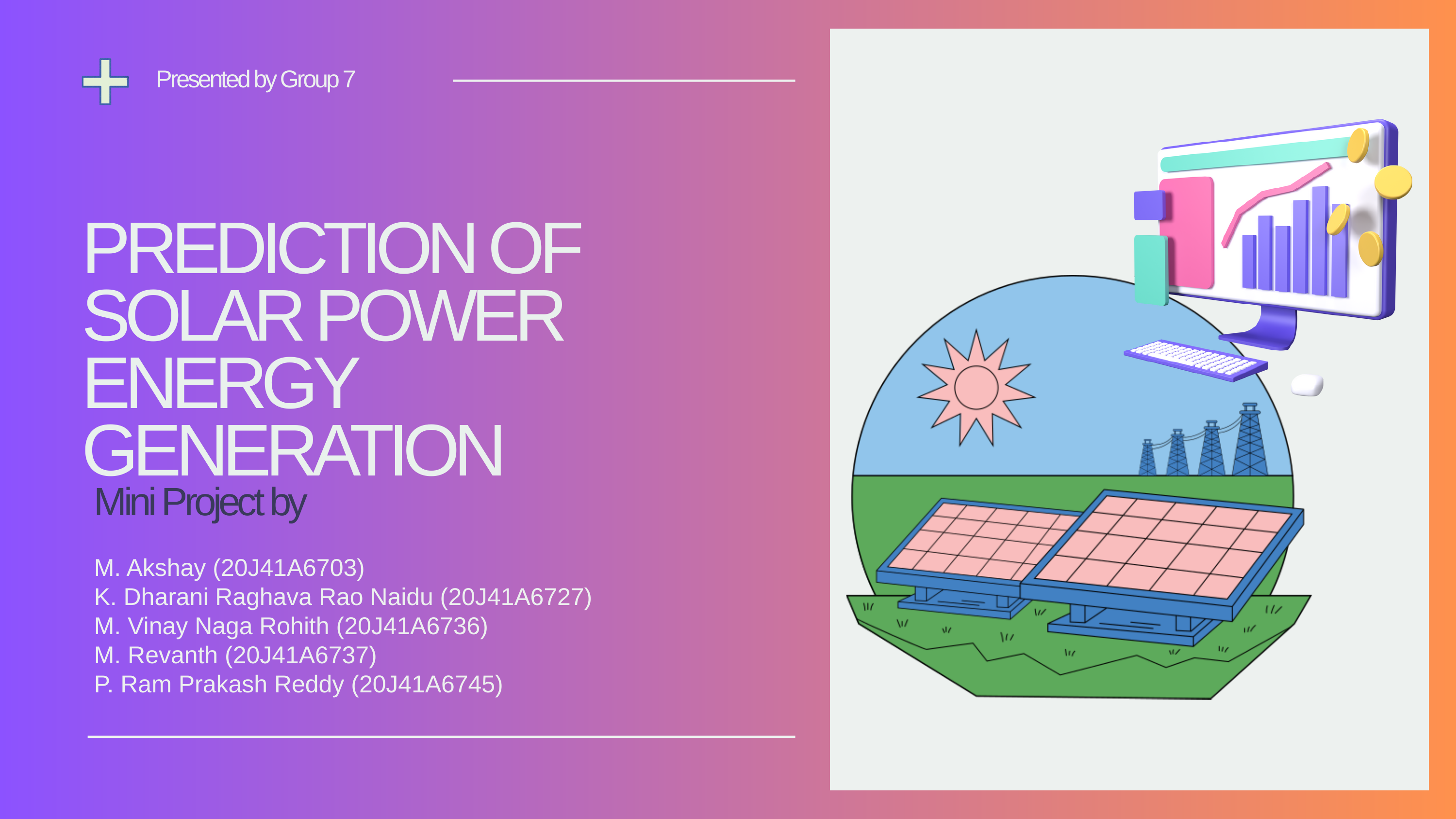

Presented by Group 7

PREDICTION OF ​
SOLAR POWER ENERGY GENERATION​

Mini Project by
M. Akshay (20J41A6703)
K. Dharani Raghava Rao Naidu (20J41A6727)
M. Vinay Naga Rohith (20J41A6736)
M. Revanth (20J41A6737)
P. Ram Prakash Reddy (20J41A6745)